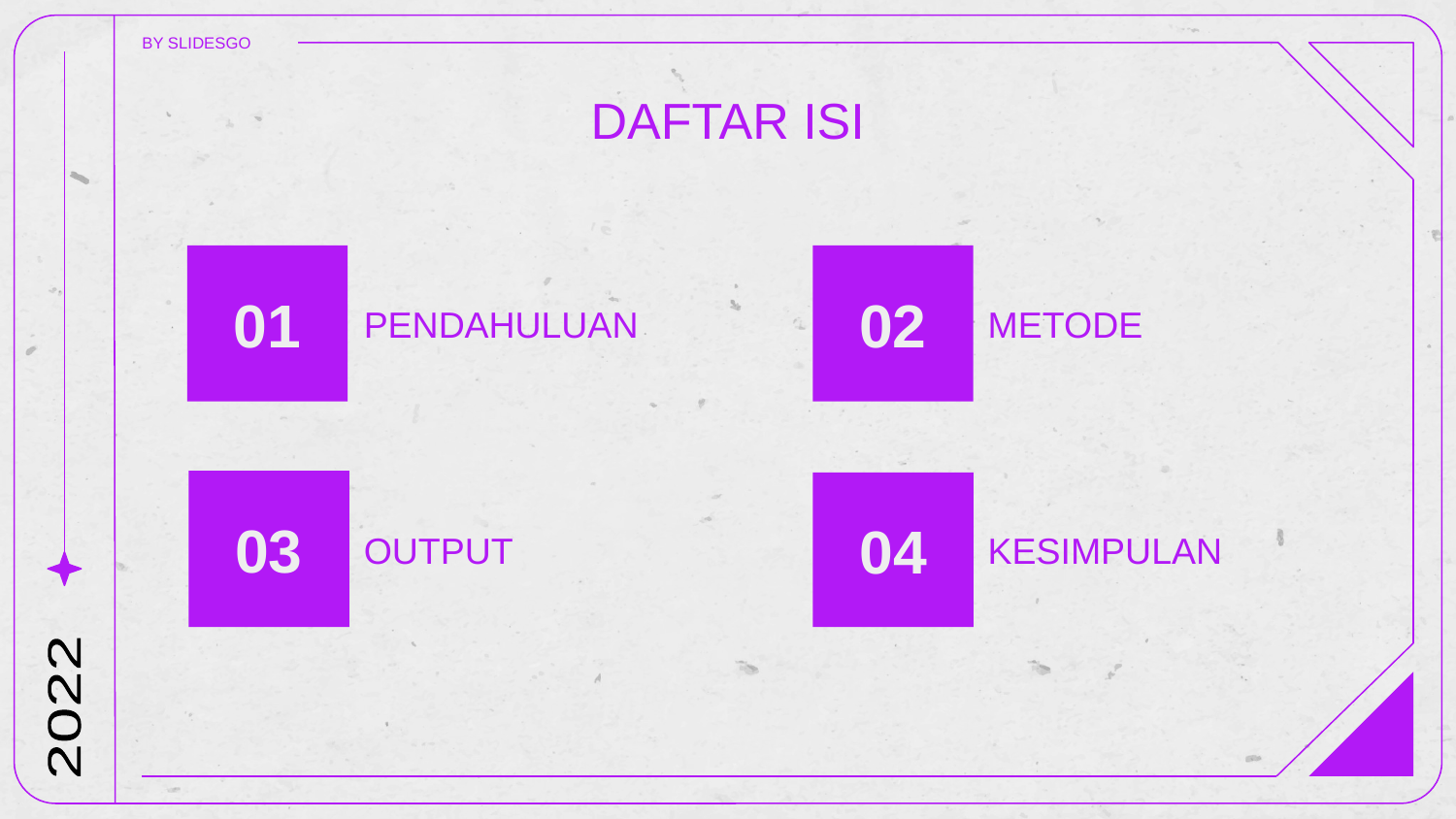

BY SLIDESGO
# DAFTAR ISI
01
02
PENDAHULUAN
METODE
03
04
OUTPUT
KESIMPULAN

2022